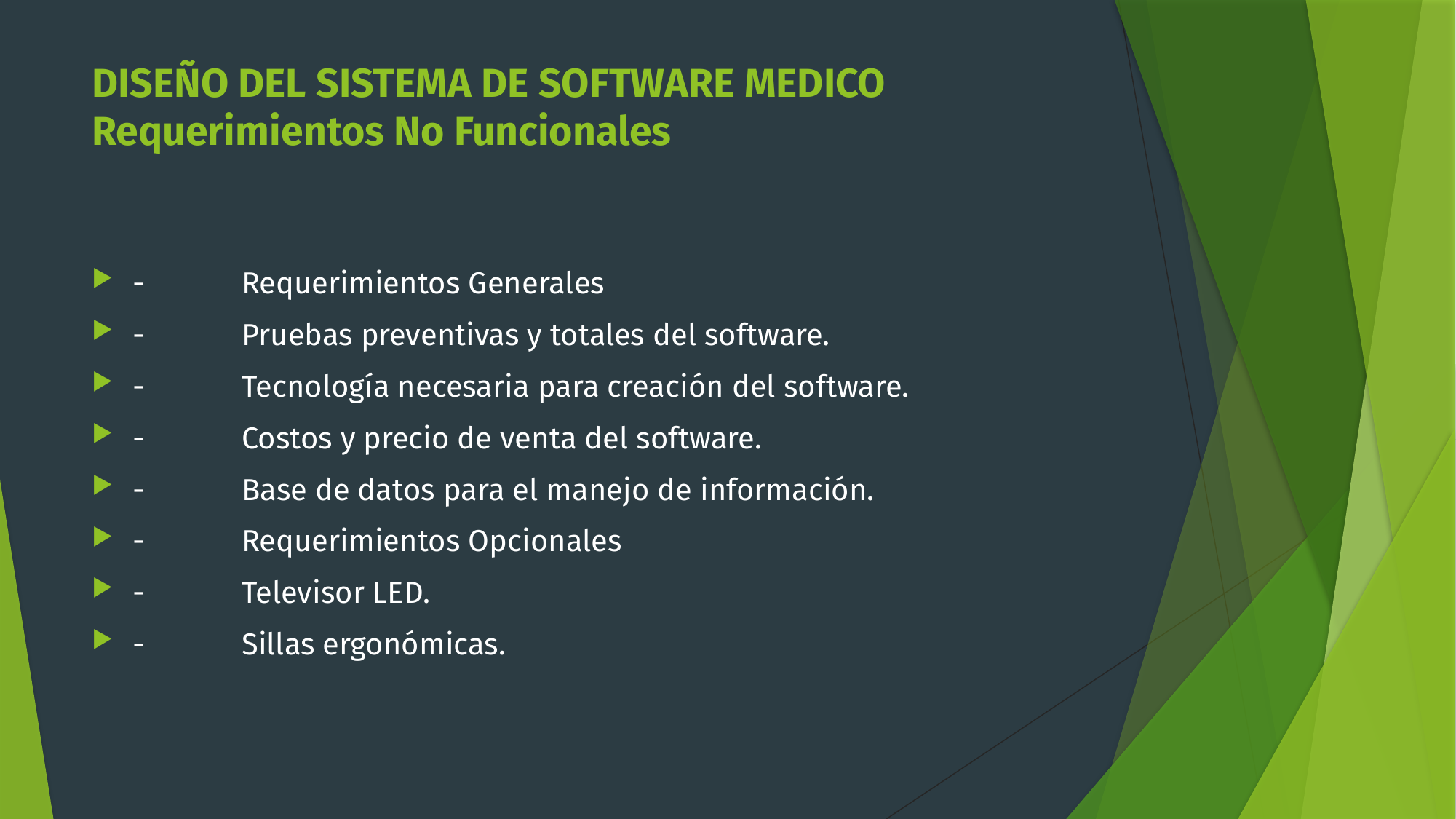

# DISEÑO DEL SISTEMA DE SOFTWARE MEDICO Requerimientos No Funcionales
-	Requerimientos Generales
-	Pruebas preventivas y totales del software.
-	Tecnología necesaria para creación del software.
-	Costos y precio de venta del software.
-	Base de datos para el manejo de información.
-	Requerimientos Opcionales
-	Televisor LED.
-	Sillas ergonómicas.